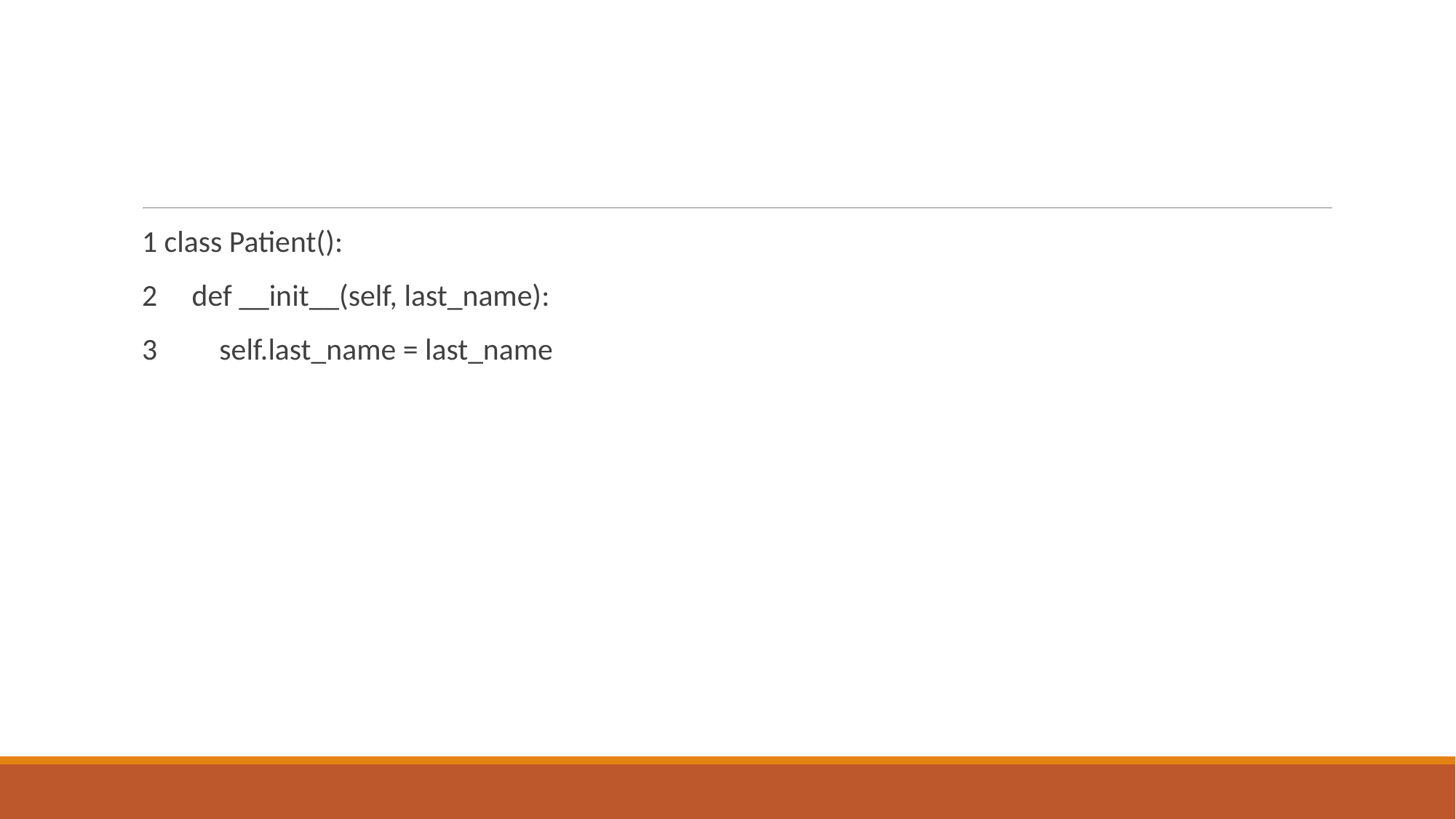

#
1 class Patient():
2     def __init__(self, last_name):
3         self.last_name = last_name